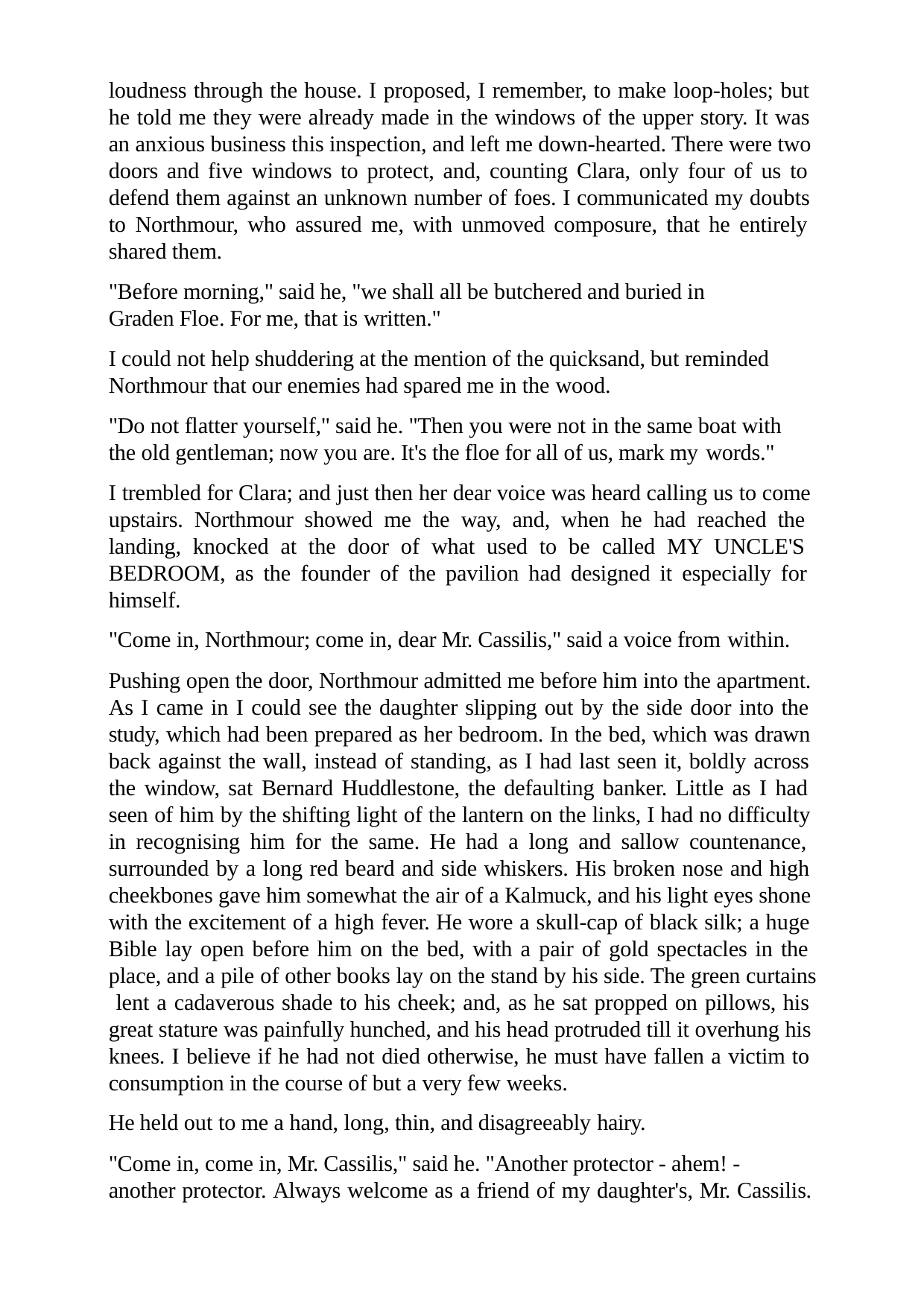

loudness through the house. I proposed, I remember, to make loop-holes; but  he told me they were already made in the windows of the upper story. It was  an anxious business this inspection, and left me down-hearted. There were two  doors and five windows to protect, and, counting Clara, only four of us to  defend them against an unknown number of foes. I communicated my doubts  to Northmour, who assured me, with unmoved composure, that he entirely  shared them.
"Before morning," said he, "we shall all be butchered and buried in  Graden Floe. For me, that is written."
I could not help shuddering at the mention of the quicksand, but reminded  Northmour that our enemies had spared me in the wood.
"Do not flatter yourself," said he. "Then you were not in the same boat with  the old gentleman; now you are. It's the floe for all of us, mark my words."
I trembled for Clara; and just then her dear voice was heard calling us to come  upstairs. Northmour showed me the way, and, when he had reached the  landing, knocked at the door of what used to be called MY UNCLE'S  BEDROOM, as the founder of the pavilion had designed it especially for  himself.
"Come in, Northmour; come in, dear Mr. Cassilis," said a voice from within.
Pushing open the door, Northmour admitted me before him into the apartment.  As I came in I could see the daughter slipping out by the side door into the  study, which had been prepared as her bedroom. In the bed, which was drawn  back against the wall, instead of standing, as I had last seen it, boldly across  the window, sat Bernard Huddlestone, the defaulting banker. Little as I had  seen of him by the shifting light of the lantern on the links, I had no difficulty  in recognising him for the same. He had a long and sallow countenance,  surrounded by a long red beard and side whiskers. His broken nose and high  cheekbones gave him somewhat the air of a Kalmuck, and his light eyes shone  with the excitement of a high fever. He wore a skull-cap of black silk; a huge  Bible lay open before him on the bed, with a pair of gold spectacles in the  place, and a pile of other books lay on the stand by his side. The green curtains  lent a cadaverous shade to his cheek; and, as he sat propped on pillows, his  great stature was painfully hunched, and his head protruded till it overhung his  knees. I believe if he had not died otherwise, he must have fallen a victim to  consumption in the course of but a very few weeks.
He held out to me a hand, long, thin, and disagreeably hairy.
"Come in, come in, Mr. Cassilis," said he. "Another protector - ahem! -  another protector. Always welcome as a friend of my daughter's, Mr. Cassilis.